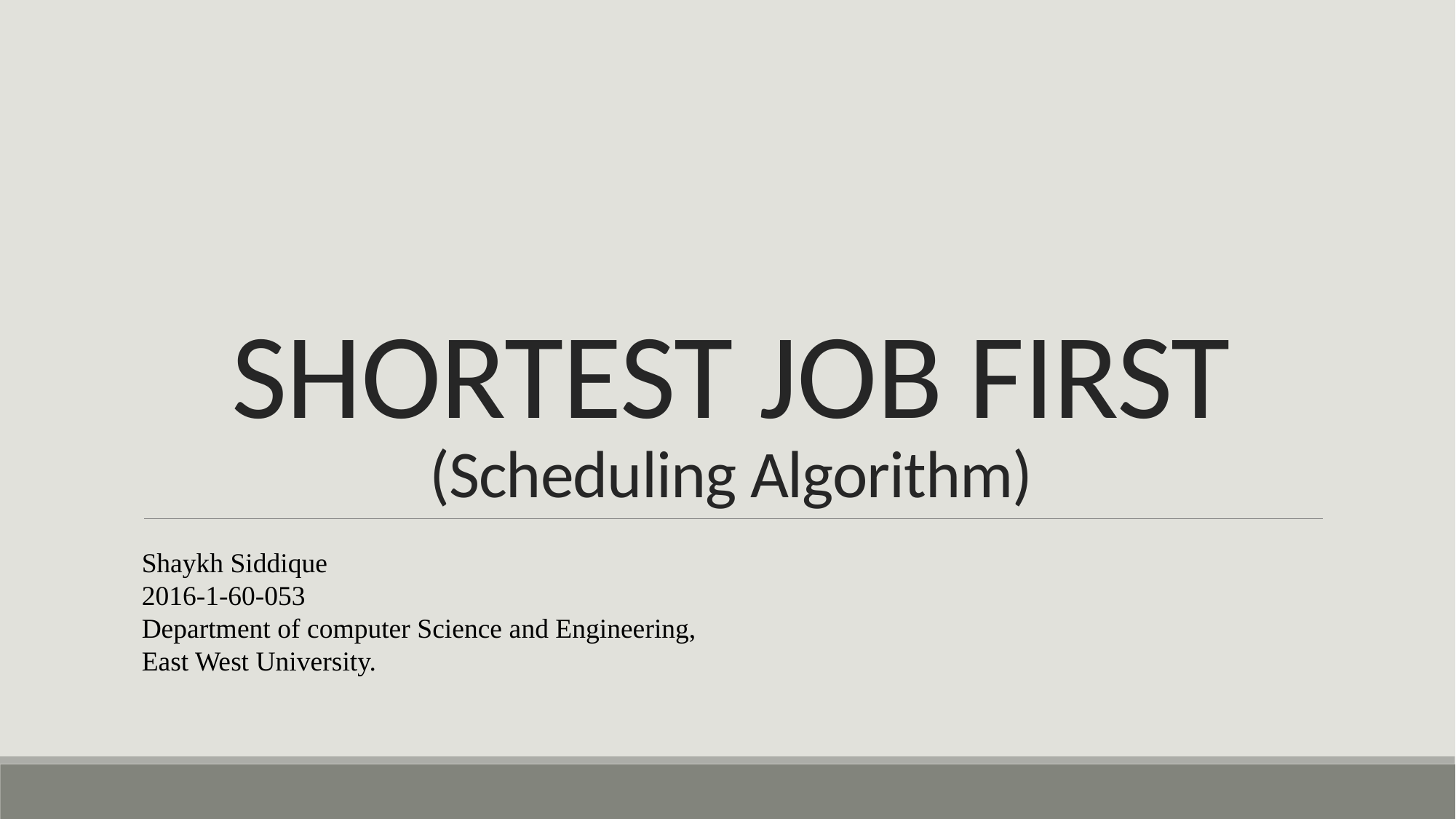

# SHORTEST JOB FIRST (Scheduling Algorithm)
Shaykh Siddique
2016-1-60-053
Department of computer Science and Engineering,
East West University.